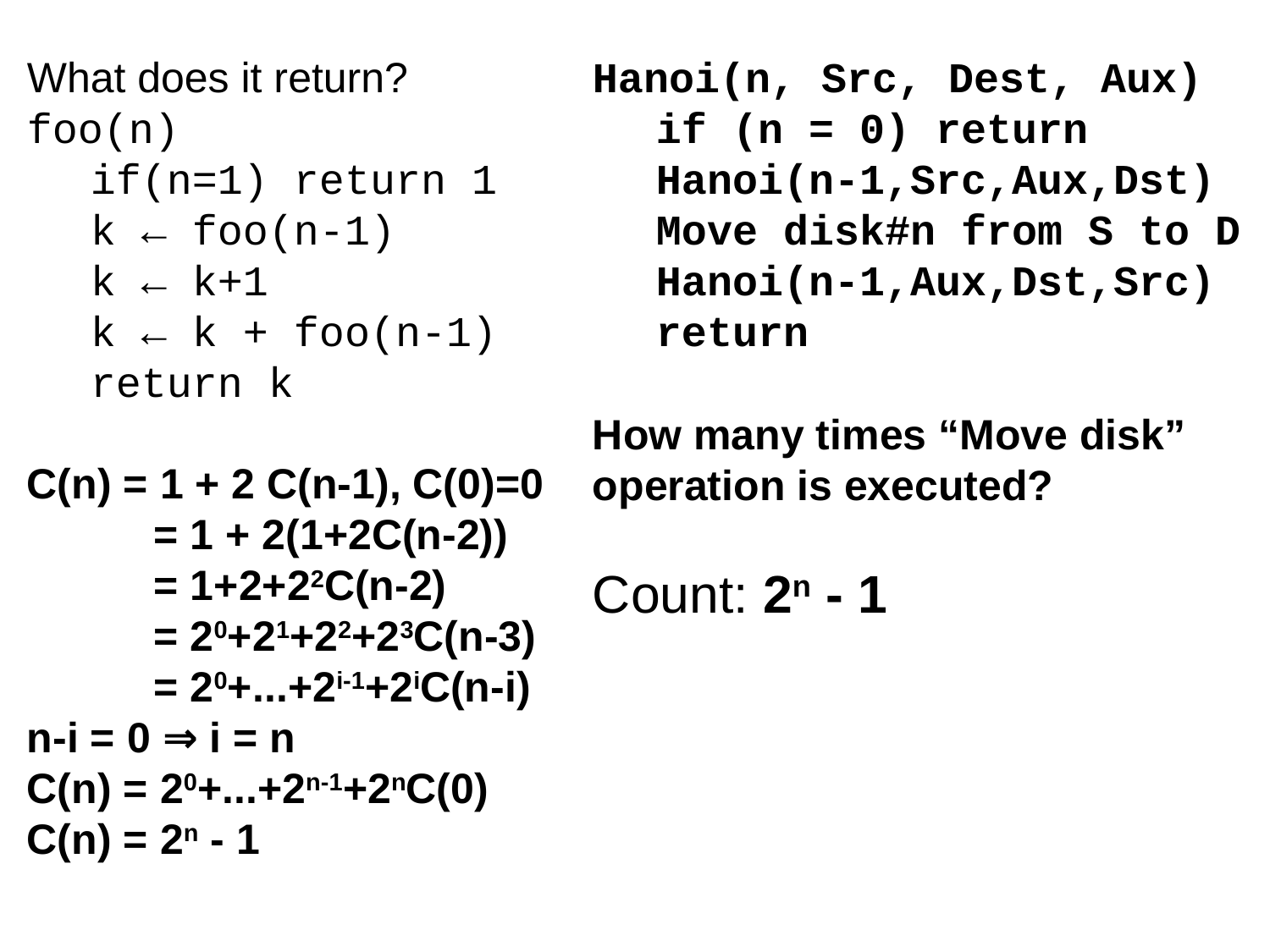

What does it return?
foo(n)
if(n=1) return 1
k ← foo(n-1)
k ← k+1
k ← k + foo(n-1)
return k

C(n) = 1 + 2 C(n-1), C(0)=0
	= 1 + 2(1+2C(n-2))
	= 1+2+22C(n-2)
	= 20+21+22+23C(n-3)
	= 20+...+2i-1+2iC(n-i)
n-i = 0 ⇒ i = n
C(n) = 20+...+2n-1+2nC(0)
C(n) = 2n - 1

Hanoi(n, Src, Dest, Aux)
if (n = 0) return
Hanoi(n-1,Src,Aux,Dst)
Move disk#n from S to D
Hanoi(n-1,Aux,Dst,Src)
return

How many times “Move disk” operation is executed?

Count: 2n - 1